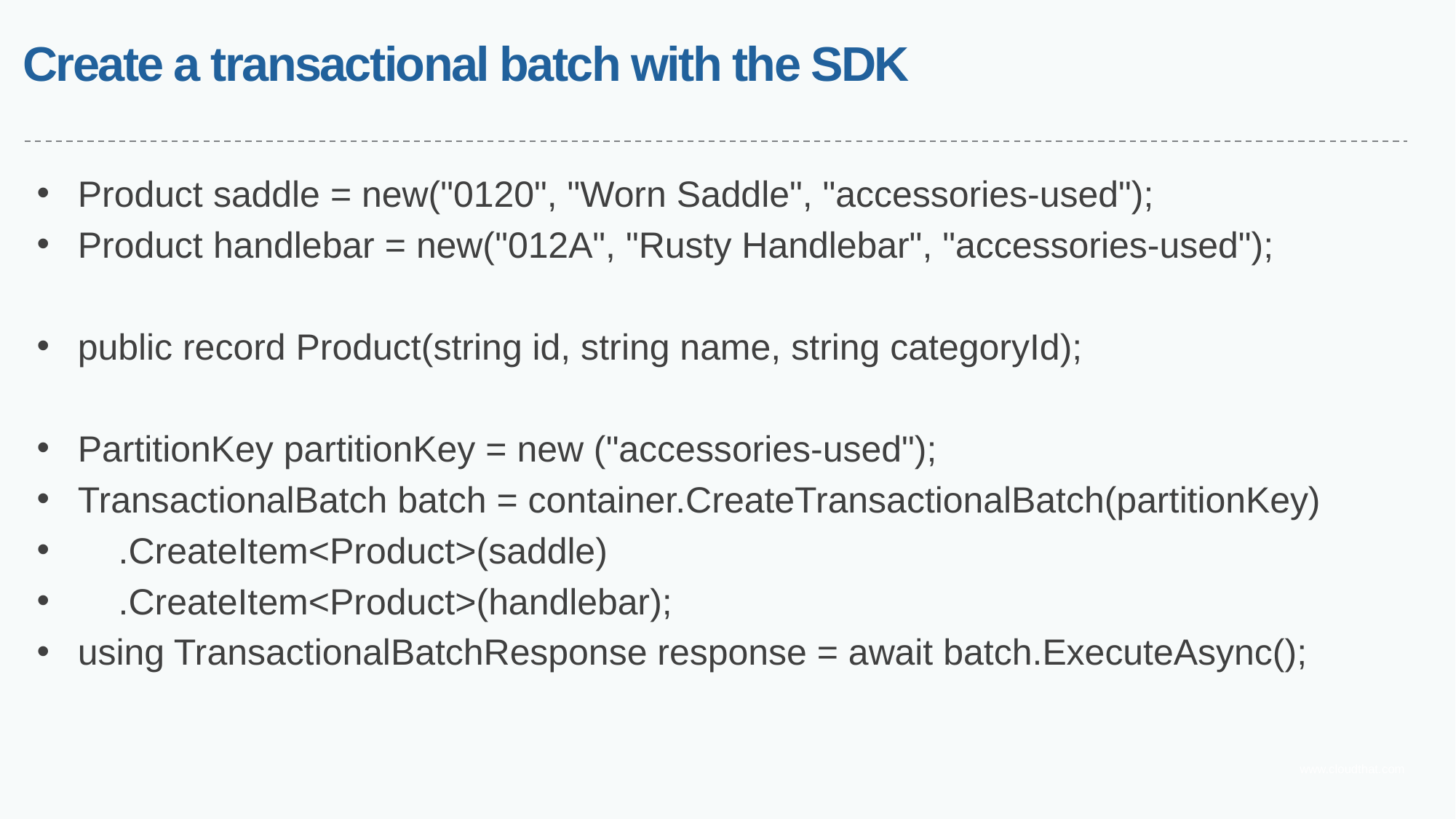

# Create a transactional batch with the SDK
Product saddle = new("0120", "Worn Saddle", "accessories-used");
Product handlebar = new("012A", "Rusty Handlebar", "accessories-used");

public record Product(string id, string name, string categoryId);

PartitionKey partitionKey = new ("accessories-used");
TransactionalBatch batch = container.CreateTransactionalBatch(partitionKey)
    .CreateItem<Product>(saddle)
    .CreateItem<Product>(handlebar);
using TransactionalBatchResponse response = await batch.ExecuteAsync();